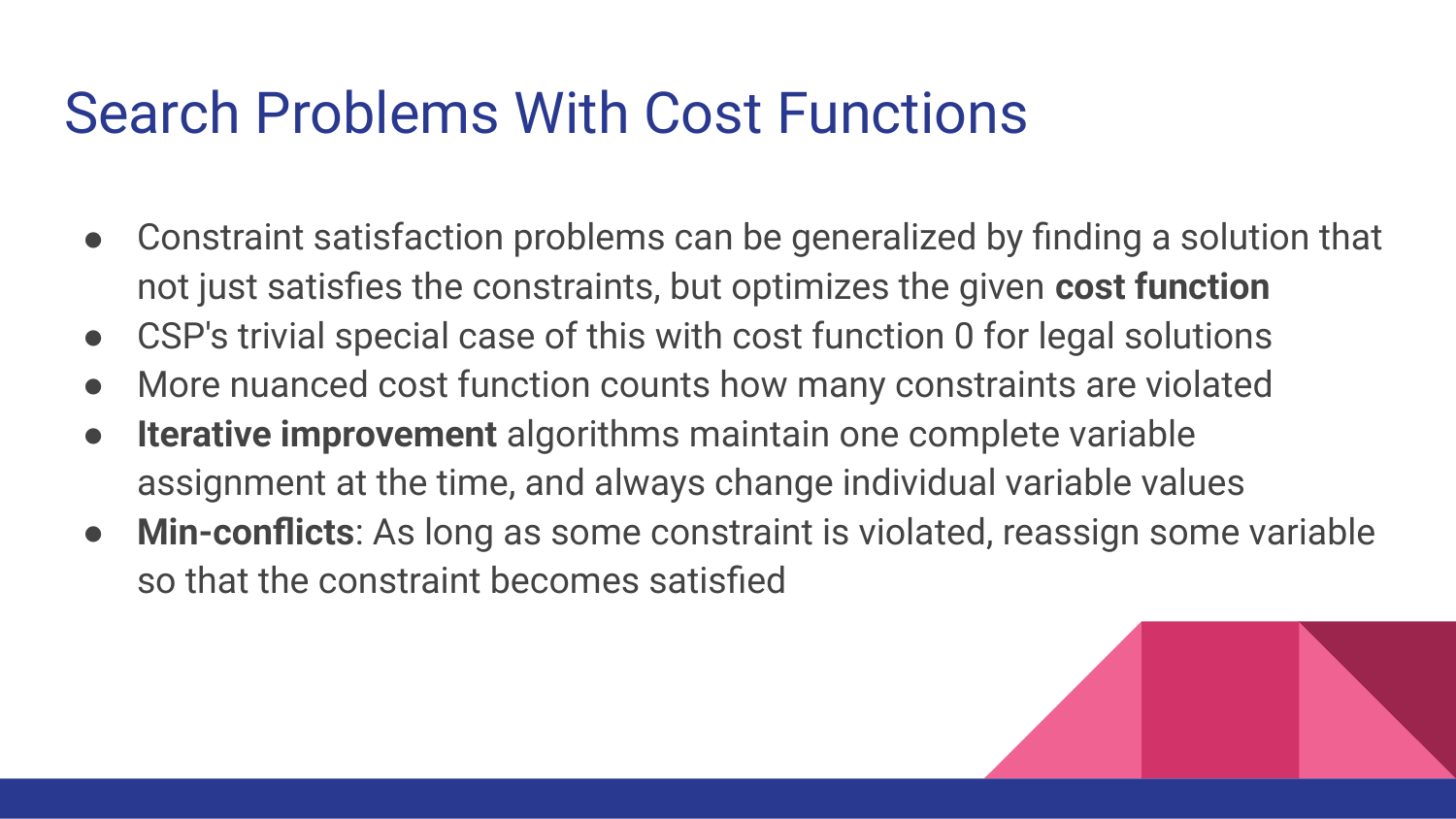

# Search Problems With Cost Functions
Constraint satisfaction problems can be generalized by finding a solution that not just satisfies the constraints, but optimizes the given cost function
CSP's trivial special case of this with cost function 0 for legal solutions
More nuanced cost function counts how many constraints are violated
Iterative improvement algorithms maintain one complete variable assignment at the time, and always change individual variable values
Min-conflicts: As long as some constraint is violated, reassign some variable so that the constraint becomes satisfied